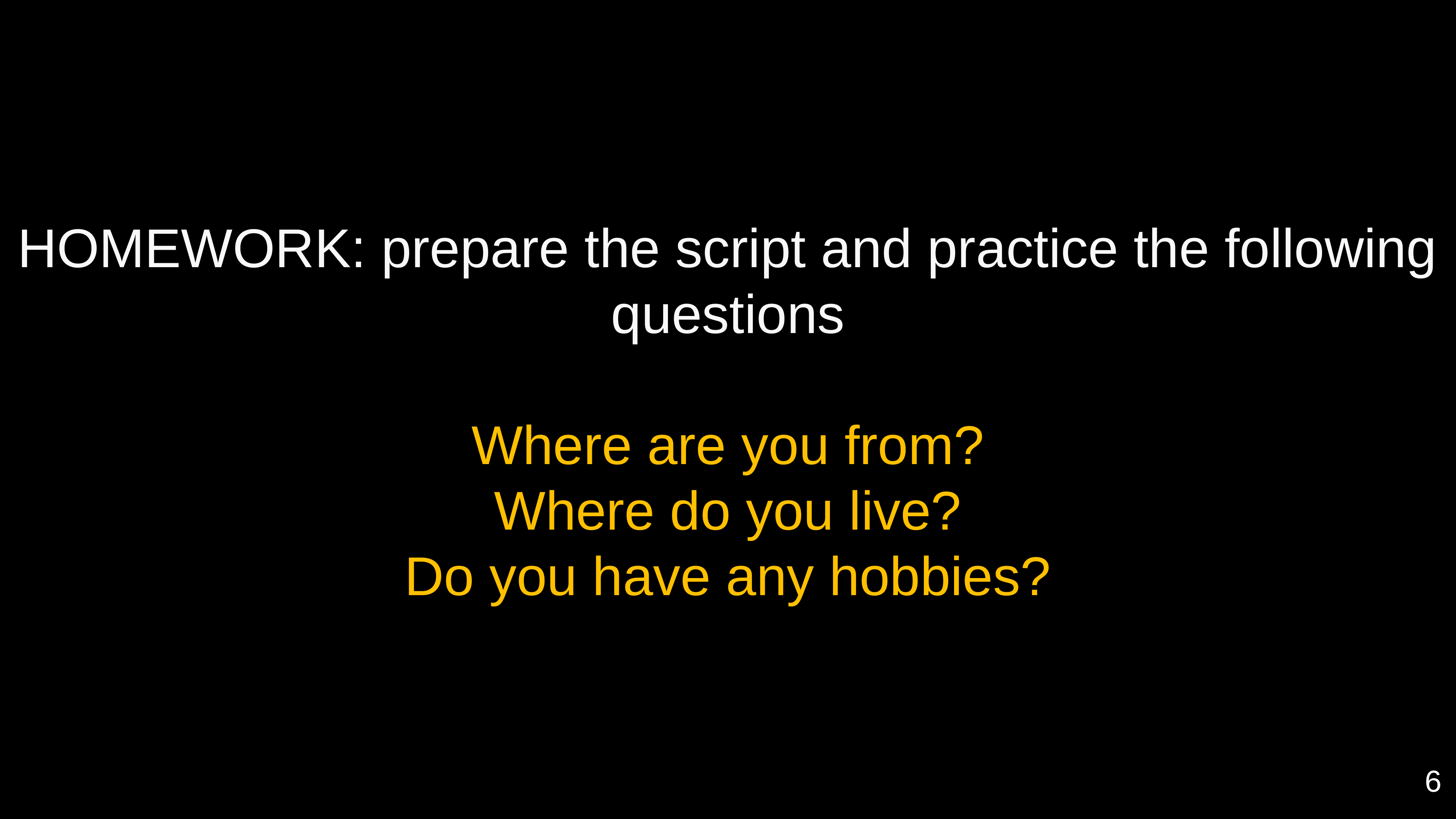

HOMEWORK: prepare the script and practice the following questions

Where are you from?
Where do you live?
Do you have any hobbies?
6